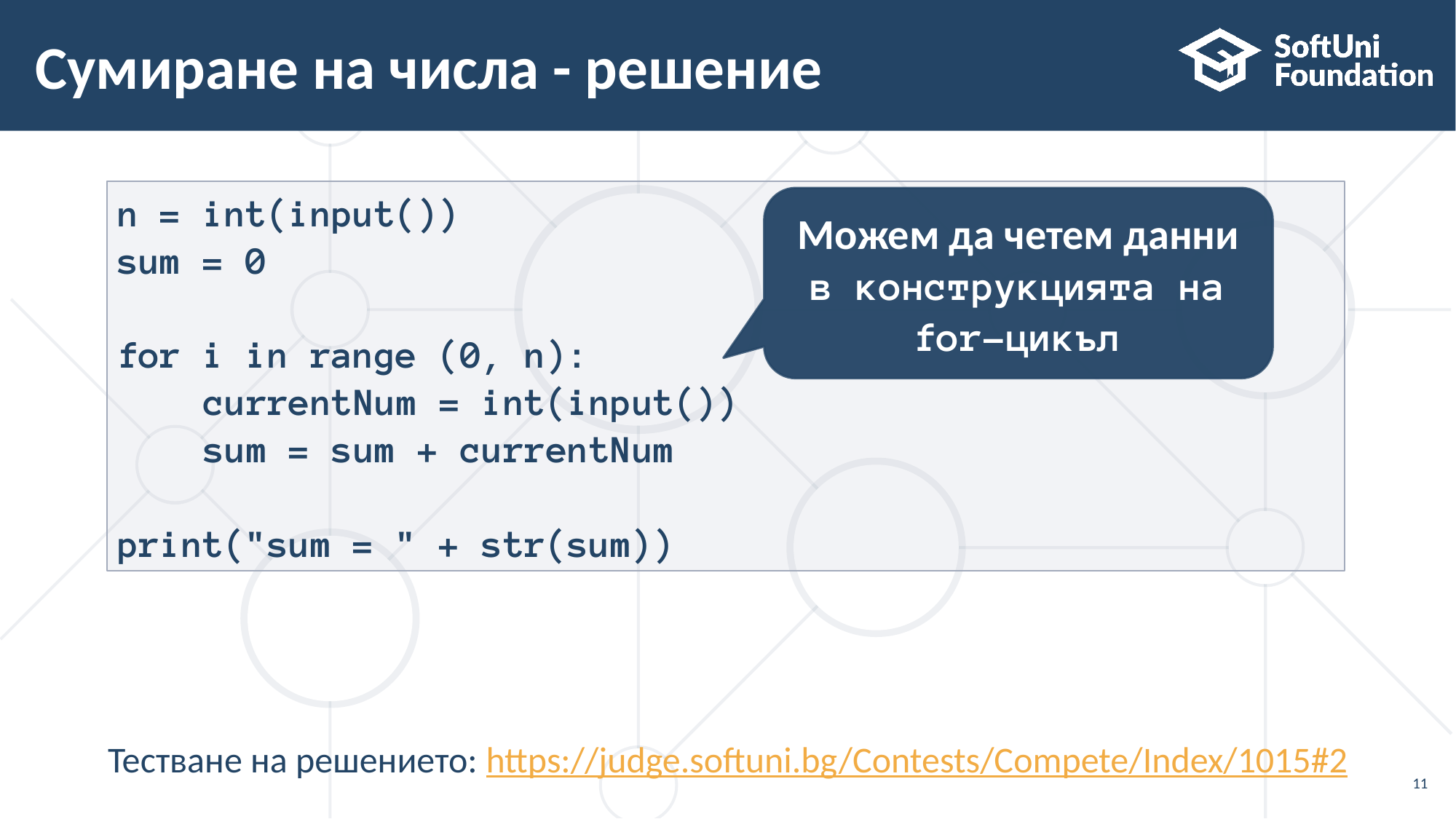

# Сумиране на числа - решение
n = int(input())
sum = 0

for i in range (0, n):
    currentNum = int(input())
    sum = sum + currentNum

print("sum = " + str(sum))
Можем да четем данни в конструкцията на for-цикъл
Тестване на решението: https://judge.softuni.bg/Contests/Compete/Index/1015#2
11